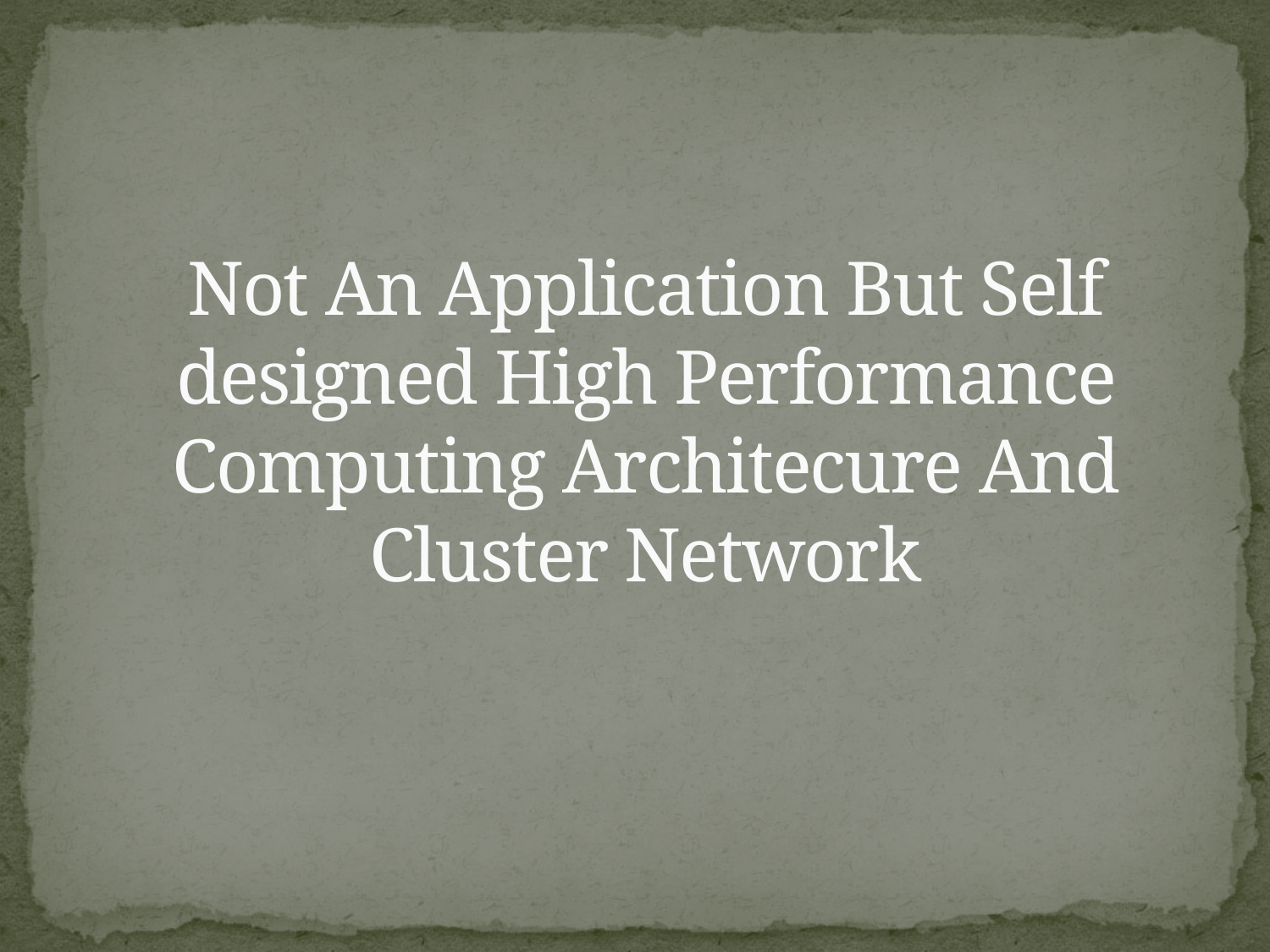

# Not An Application But Self designed High Performance Computing Architecure And Cluster Network